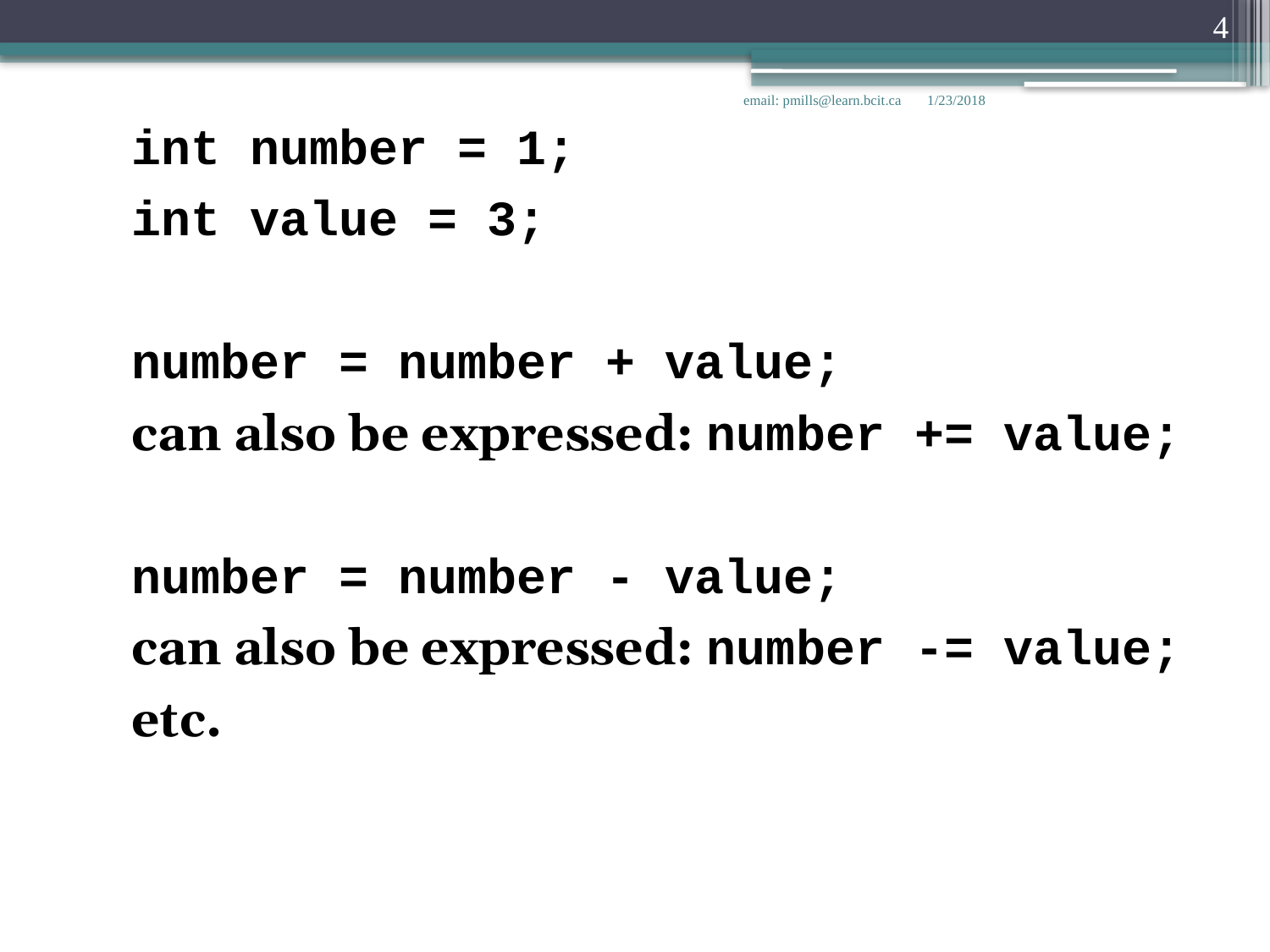

4
email: pmills@learn.bcit.ca
1/23/2018
int number = 1;
int value = 3;

number = number + value;
can also be expressed: number += value;

number = number - value;
can also be expressed: number -= value;
etc.